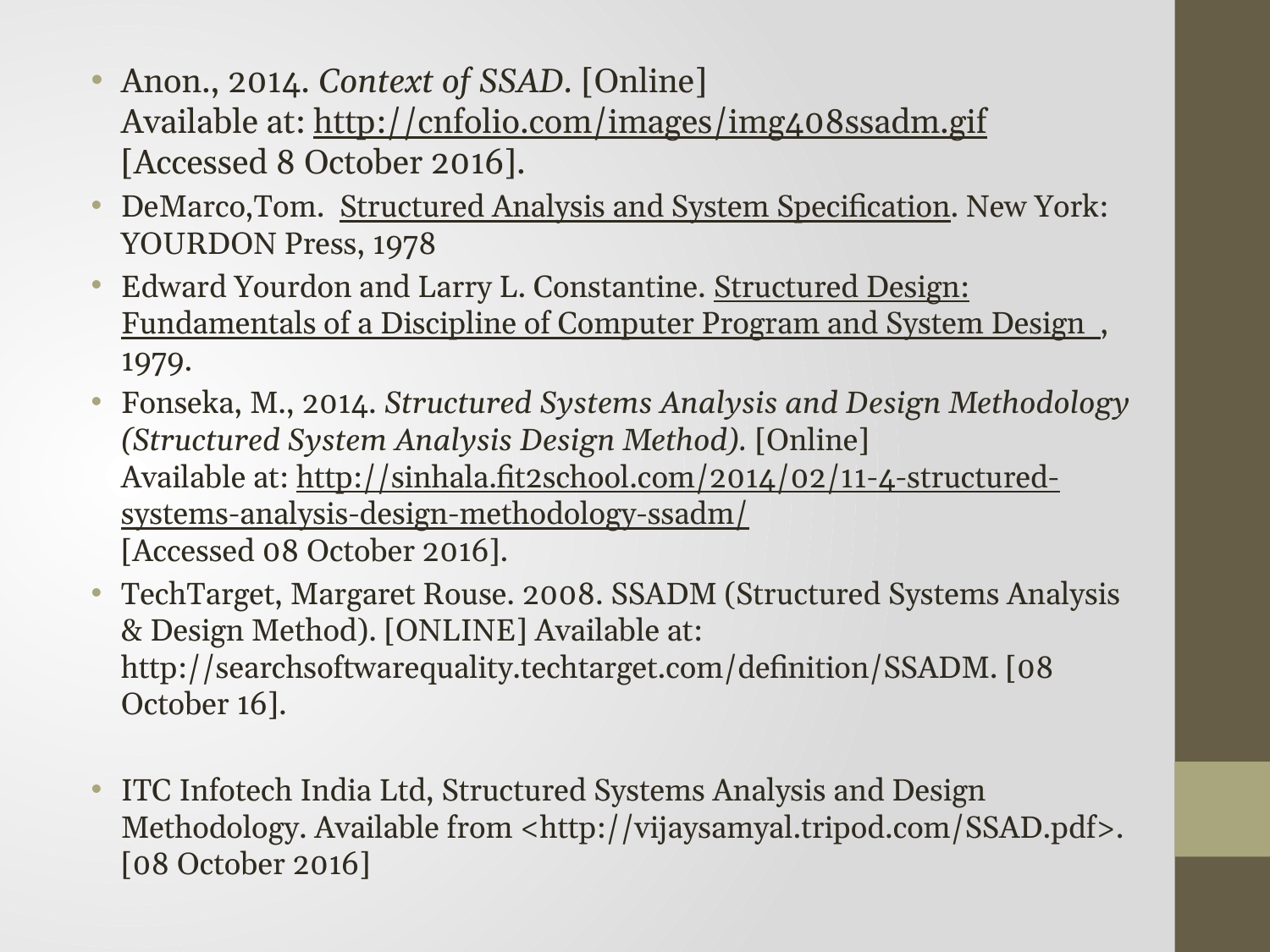

Anon., 2014. Context of SSAD. [Online]
Available at: http://cnfolio.com/images/img408ssadm.gif
[Accessed 8 October 2016].
DeMarco,Tom.  Structured Analysis and System Specification. New York: YOURDON Press, 1978
Edward Yourdon and Larry L. Constantine. Structured Design: Fundamentals of a Discipline of Computer Program and System Design  , 1979.
Fonseka, M., 2014. Structured Systems Analysis and Design Methodology (Structured System Analysis Design Method). [Online]
Available at: http://sinhala.fit2school.com/2014/02/11-4-structured-systems-analysis-design-methodology-ssadm/
[Accessed 08 October 2016].
TechTarget, Margaret Rouse. 2008. SSADM (Structured Systems Analysis & Design Method). [ONLINE] Available at: http://searchsoftwarequality.techtarget.com/definition/SSADM. [08 October 16].

ITC Infotech India Ltd, Structured Systems Analysis and Design Methodology. Available from <http://vijaysamyal.tripod.com/SSAD.pdf>. [08 October 2016]